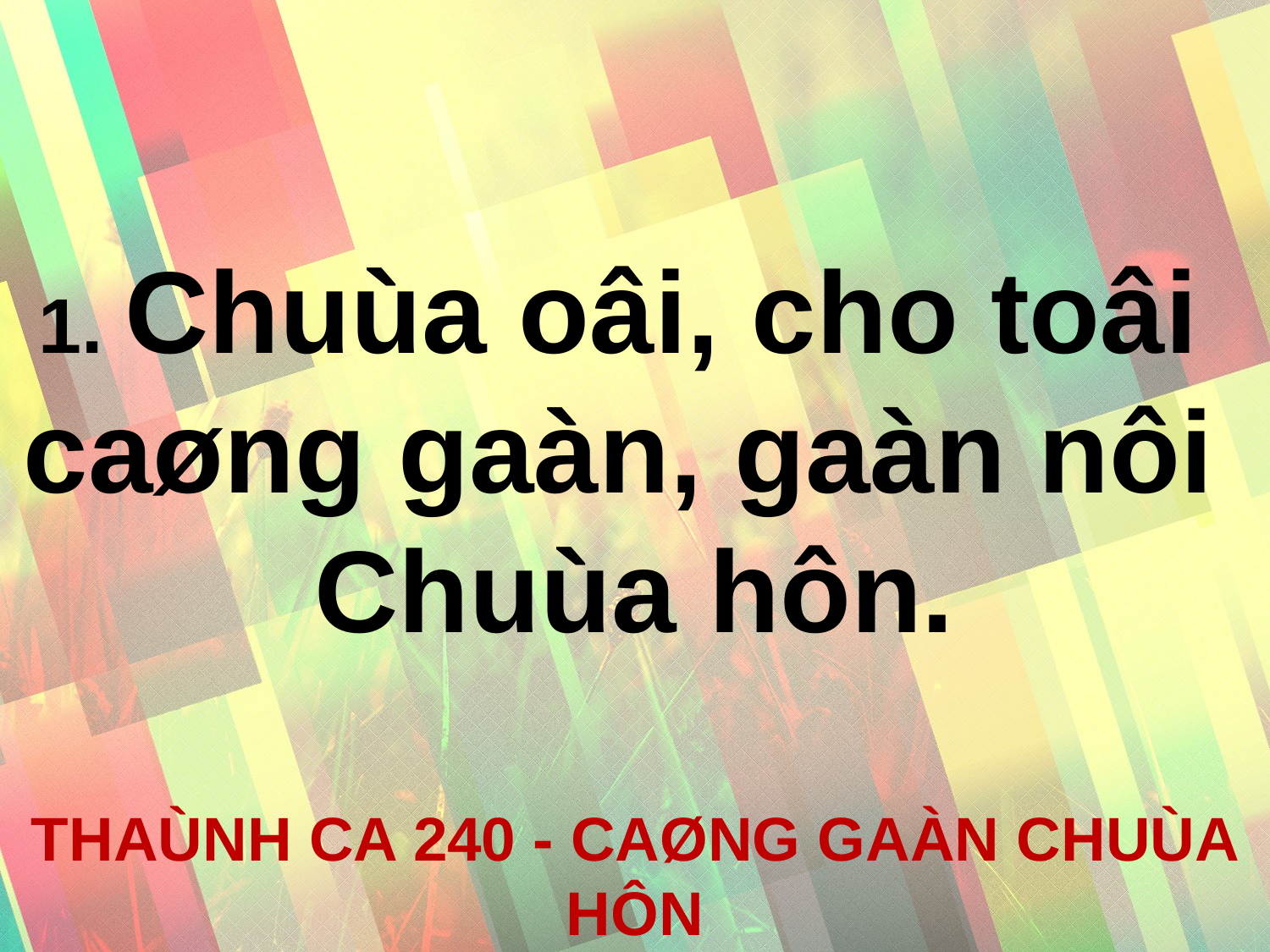

1. Chuùa oâi, cho toâi
caøng gaàn, gaàn nôi
Chuùa hôn.
THAÙNH CA 240 - CAØNG GAÀN CHUÙA HÔN